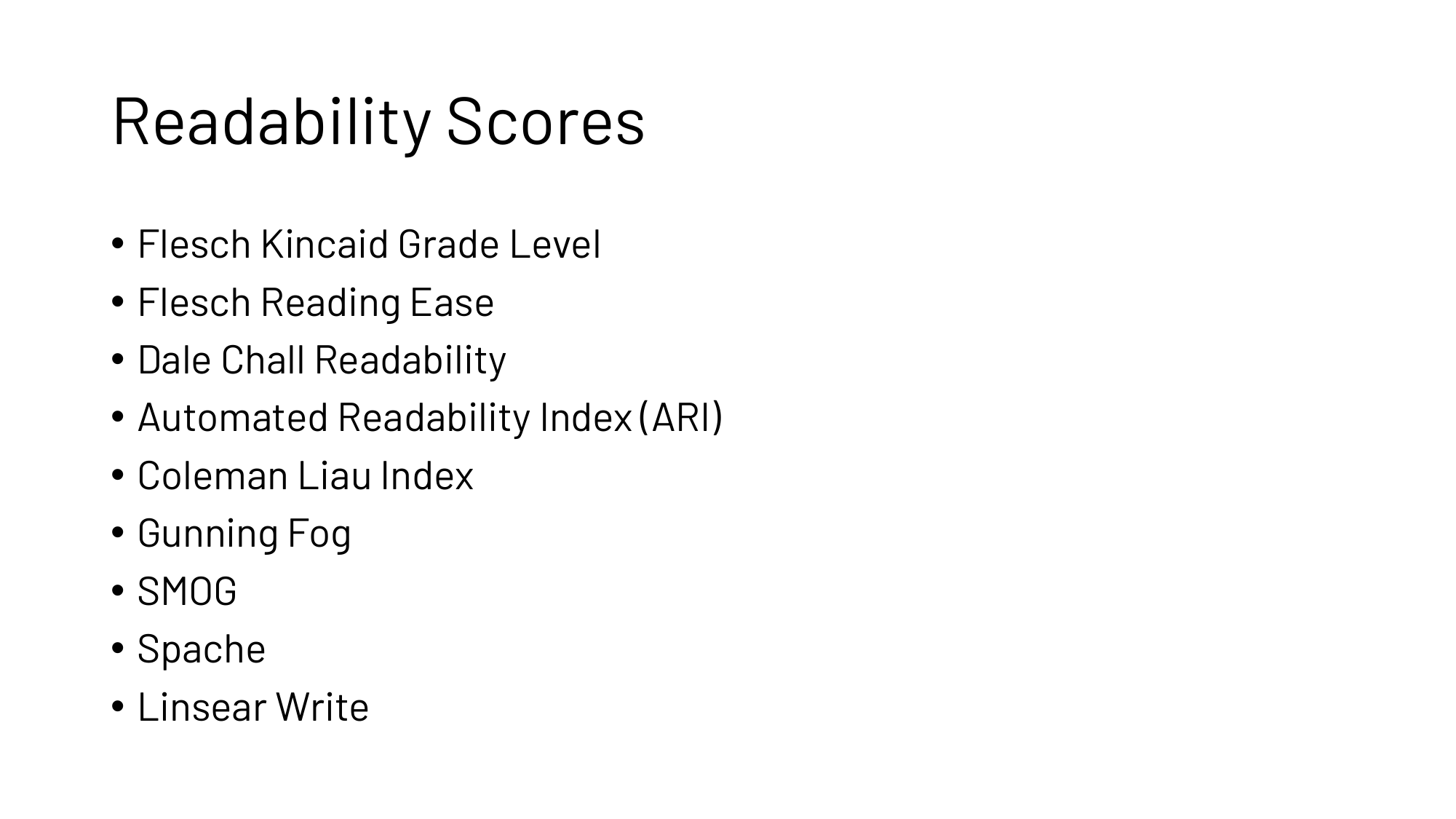

# Readability Scores
Flesch Kincaid Grade Level
Flesch Reading Ease
Dale Chall Readability
Automated Readability Index (ARI)
Coleman Liau Index
Gunning Fog
SMOG
Spache
Linsear Write